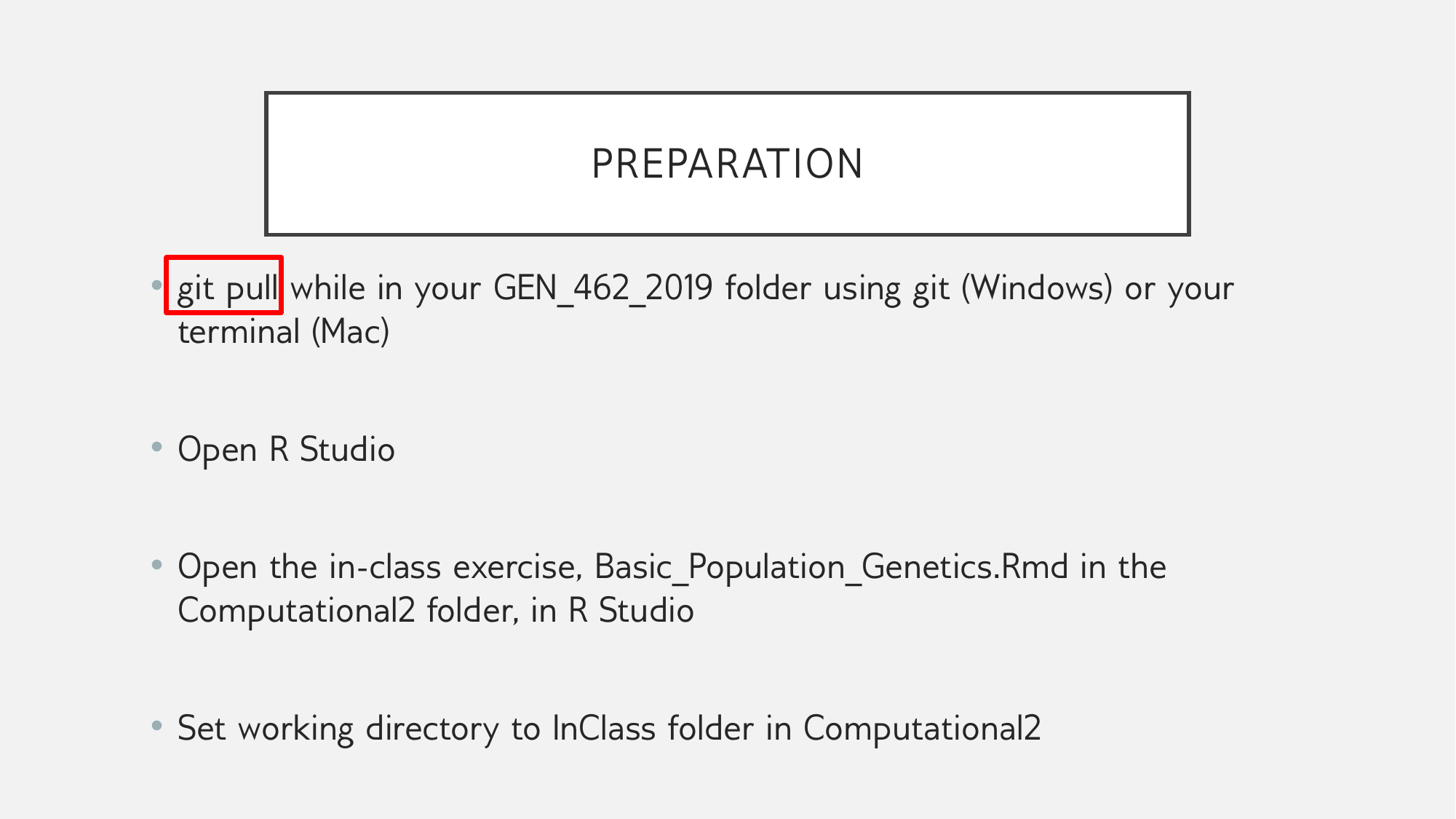

# preparation
git pull while in your GEN_462_2019 folder using git (Windows) or your terminal (Mac)

Open R Studio

Open the in-class exercise, Basic_Population_Genetics.Rmd in the Computational2 folder, in R Studio

Set working directory to InClass folder in Computational2